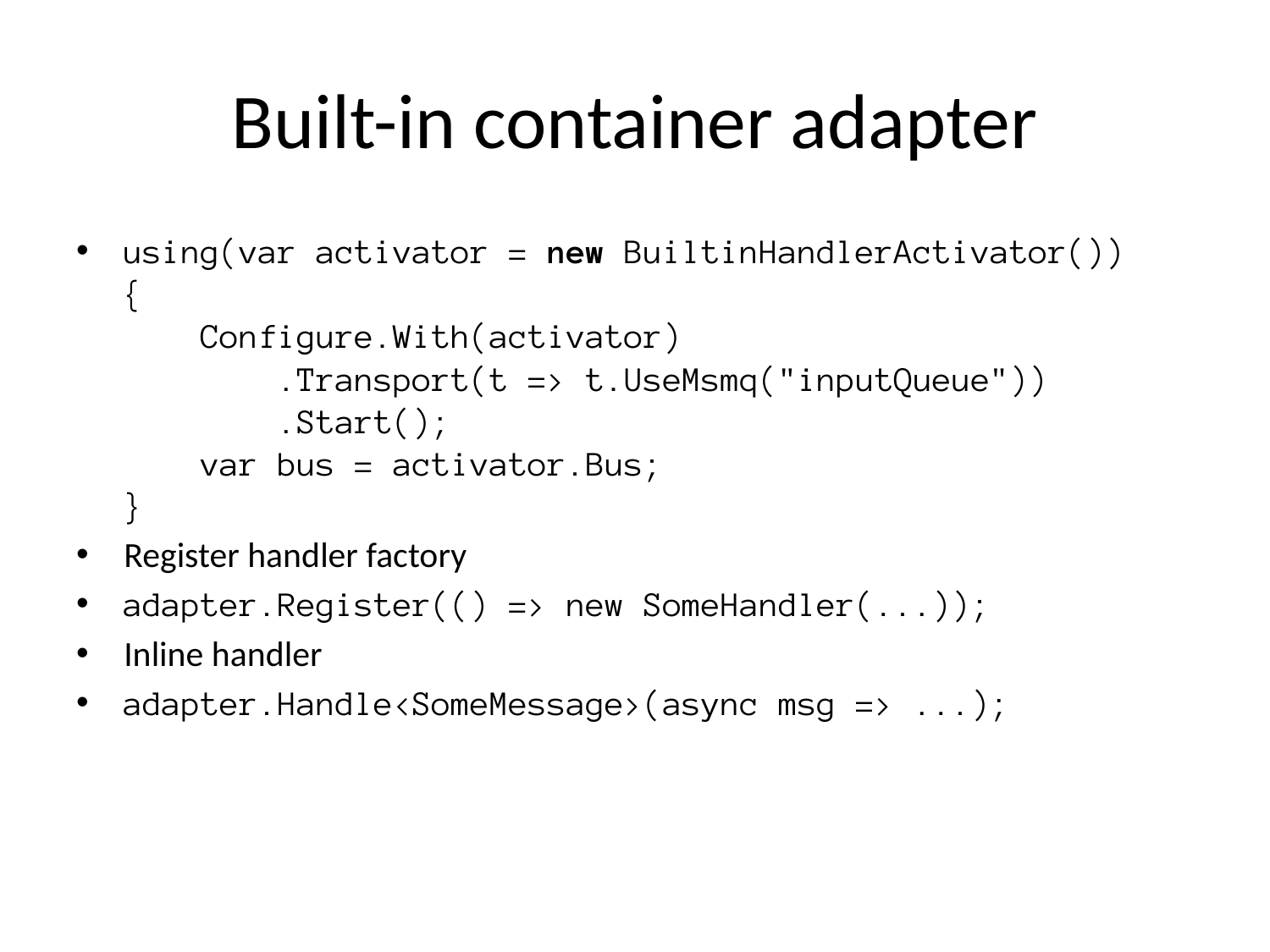

# Built-in container adapter
using(var activator = new BuiltinHandlerActivator())
{
    Configure.With(activator)
        .Transport(t => t.UseMsmq("inputQueue"))
        .Start();
    var bus = activator.Bus;
}
Register handler factory
adapter.Register(() => new SomeHandler(...));
Inline handler
adapter.Handle<SomeMessage>(async msg => ...);